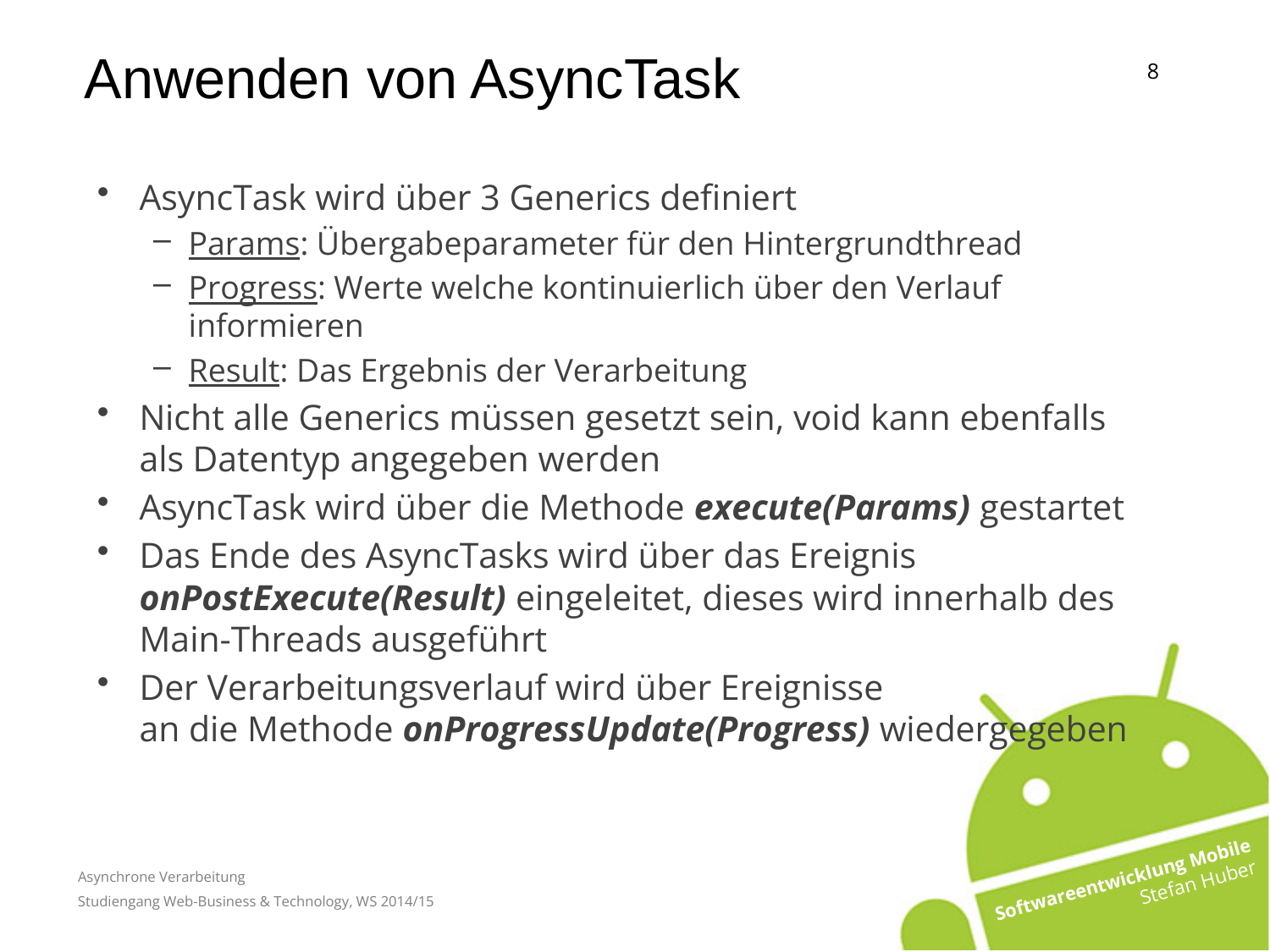

Anwenden von AsyncTask
AsyncTask wird über 3 Generics definiert
Params: Übergabeparameter für den Hintergrundthread
Progress: Werte welche kontinuierlich über den Verlauf informieren
Result: Das Ergebnis der Verarbeitung
Nicht alle Generics müssen gesetzt sein, void kann ebenfalls als Datentyp angegeben werden
AsyncTask wird über die Methode execute(Params) gestartet
Das Ende des AsyncTasks wird über das Ereignis onPostExecute(Result) eingeleitet, dieses wird innerhalb des Main-Threads ausgeführt
Der Verarbeitungsverlauf wird über Ereignisse
an die Methode onProgressUpdate(Progress) wiedergegeben

# Asynchrone Verarbeitung